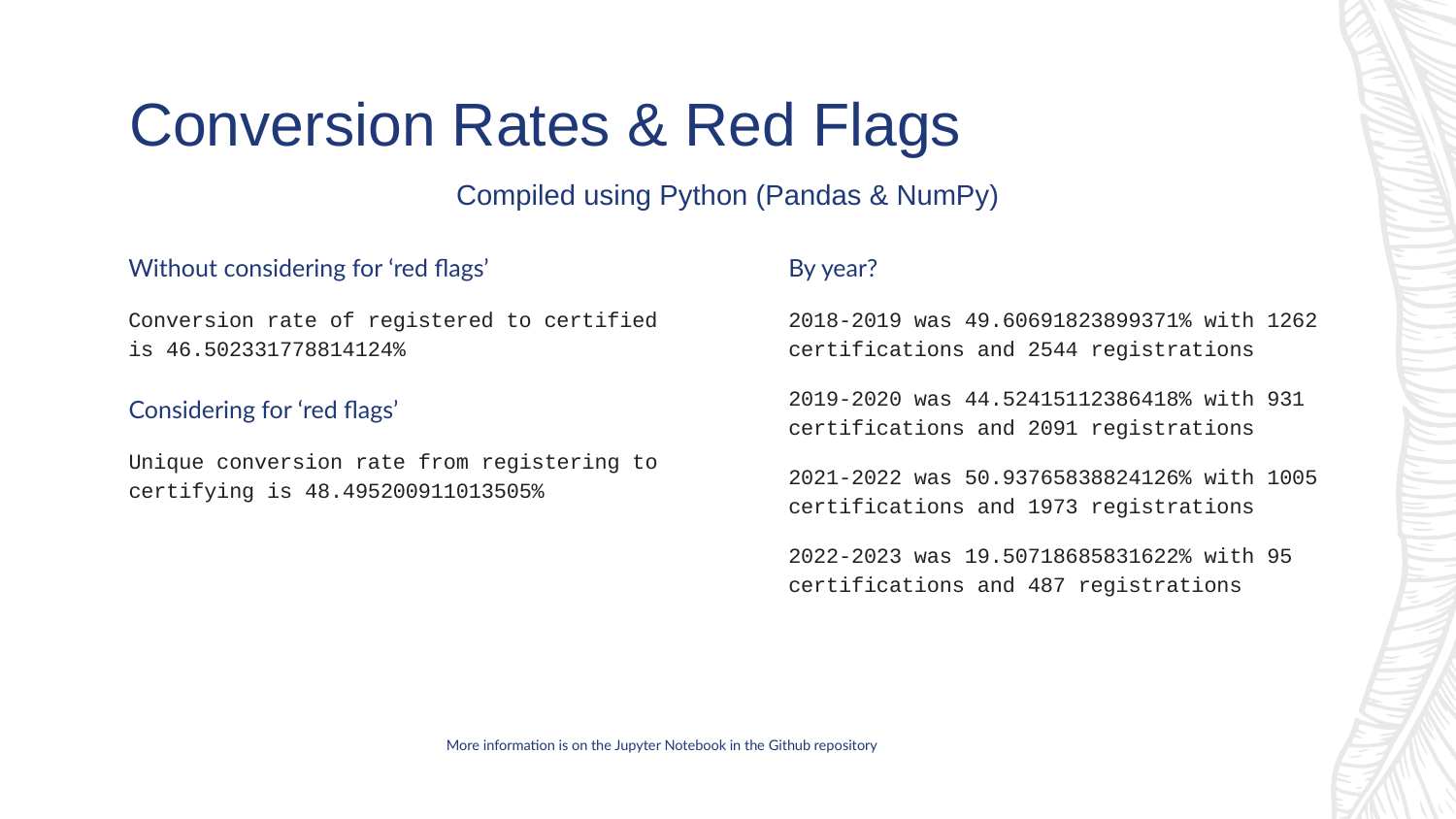

# Conversion Rates & Red Flags
Compiled using Python (Pandas & NumPy)
Without considering for ‘red flags’
Conversion rate of registered to certified is 46.502331778814124%

By year?
2018-2019 was 49.60691823899371% with 1262 certifications and 2544 registrations
2019-2020 was 44.52415112386418% with 931 certifications and 2091 registrations
2021-2022 was 50.93765838824126% with 1005 certifications and 1973 registrations
2022-2023 was 19.50718685831622% with 95 certifications and 487 registrations
Considering for ‘red flags’
Unique conversion rate from registering to certifying is 48.495200911013505%
More information is on the Jupyter Notebook in the Github repository